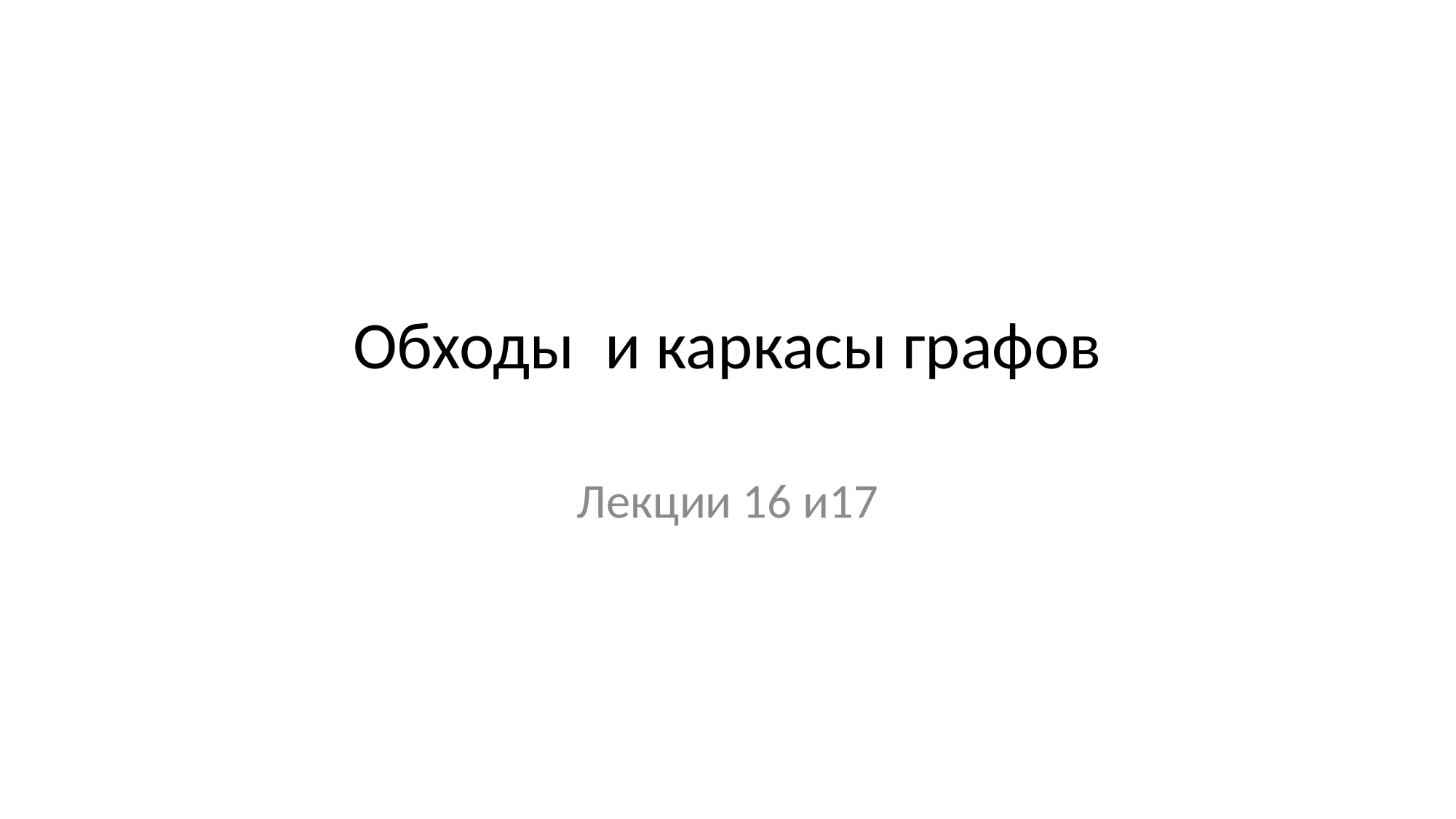

# Обходы  и каркасы графов
Лекции 16 и17